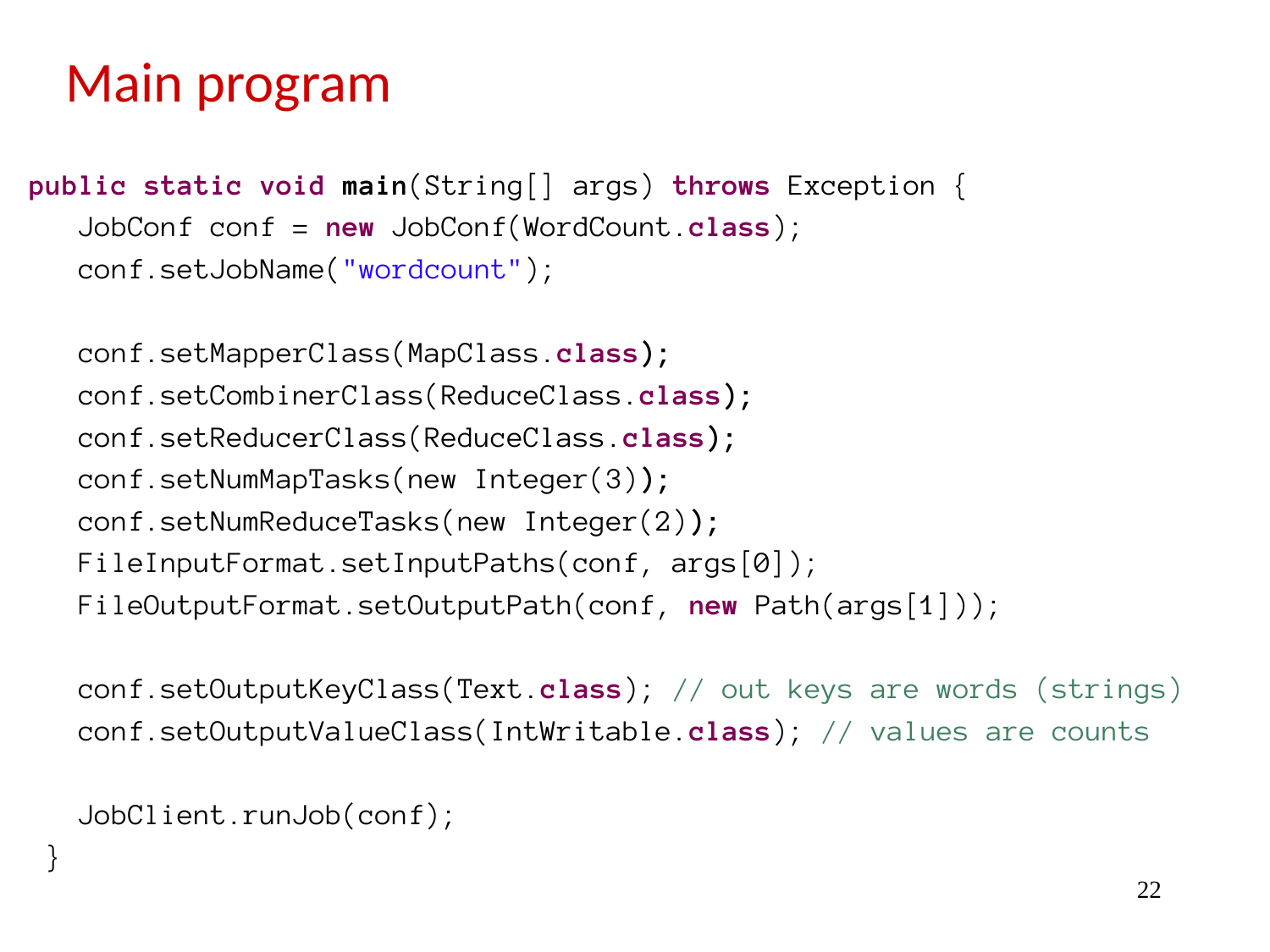

# Main program
 public static void main(String[] args) throws Exception {
    JobConf conf = new JobConf(WordCount.class);
    conf.setJobName("wordcount");

    conf.setMapperClass(MapClass.class);
    conf.setCombinerClass(ReduceClass.class);
    conf.setReducerClass(ReduceClass.class);
    conf.setNumMapTasks(new Integer(3));
    conf.setNumReduceTasks(new Integer(2));
    FileInputFormat.setInputPaths(conf, args[0]);
    FileOutputFormat.setOutputPath(conf, new Path(args[1]));

    conf.setOutputKeyClass(Text.class); // out keys are words (strings)
    conf.setOutputValueClass(IntWritable.class); // values are counts

    JobClient.runJob(conf);
  }
22